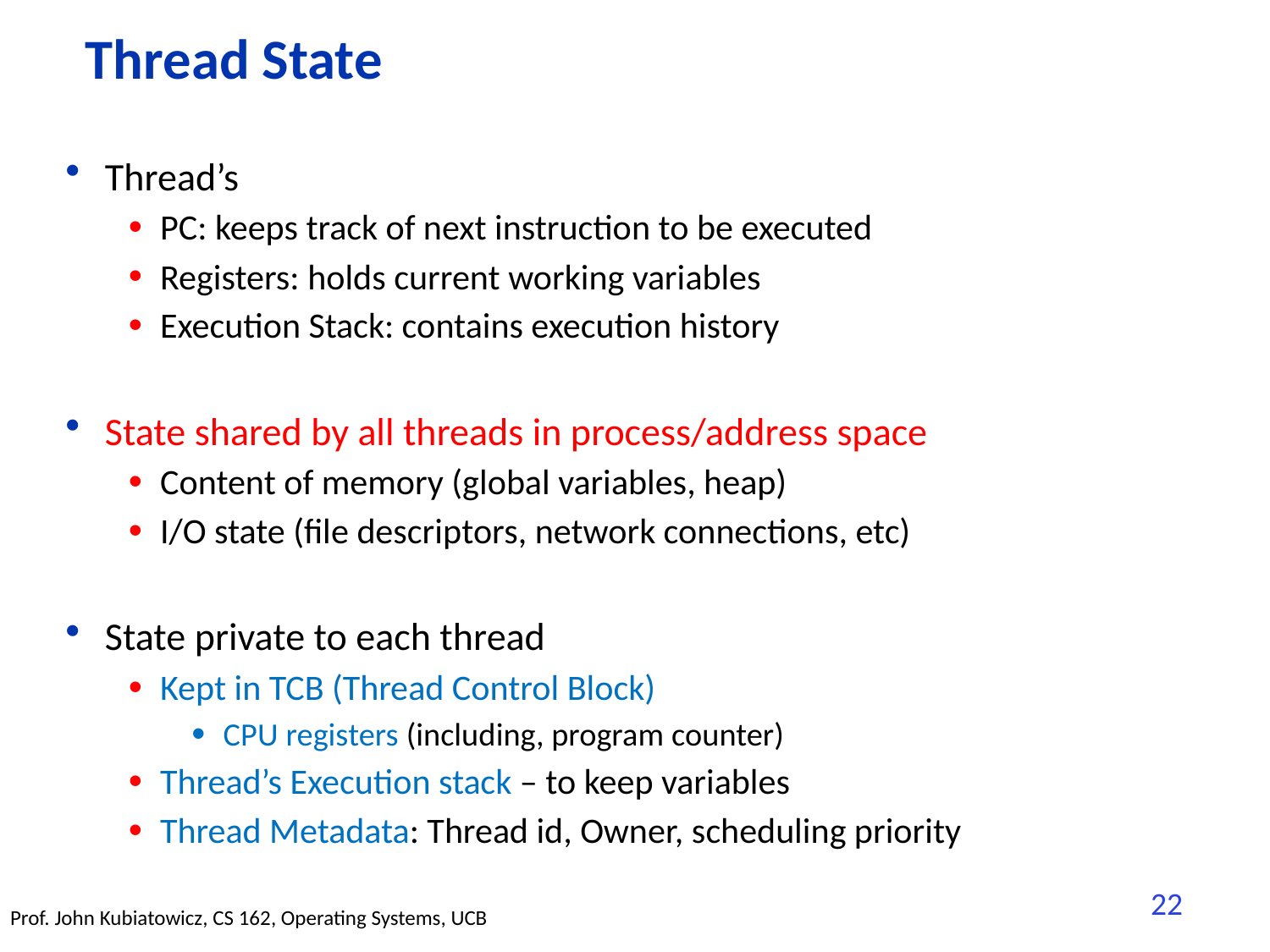

# Thread State
Thread’s
PC: keeps track of next instruction to be executed
Registers: holds current working variables
Execution Stack: contains execution history

State shared by all threads in process/address space
Content of memory (global variables, heap)
I/O state (file descriptors, network connections, etc)

State private to each thread
Kept in TCB (Thread Control Block)
CPU registers (including, program counter)
Thread’s Execution stack – to keep variables
Thread Metadata: Thread id, Owner, scheduling priority
Prof. John Kubiatowicz, CS 162, Operating Systems, UCB